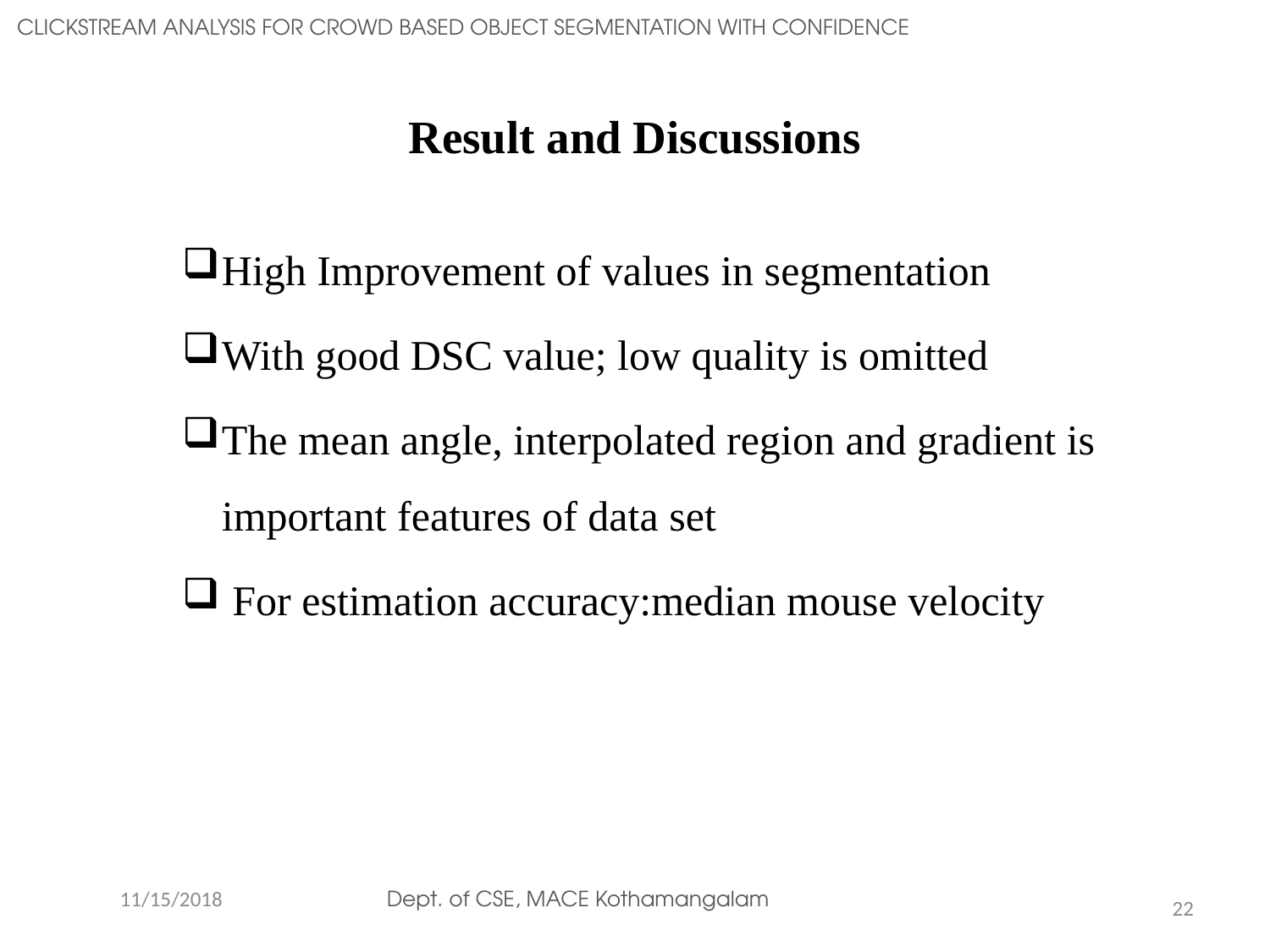

CLICKSTREAM ANALYSIS FOR CROWD BASED OBJECT SEGMENTATION WITH CONFIDENCE
# Result and Discussions
High Improvement of values in segmentation
With good DSC value; low quality is omitted
The mean angle, interpolated region and gradient is important features of data set
 For estimation accuracy:median mouse velocity

11/15/2018
 Dept. of CSE, MACE Kothamangalam
22